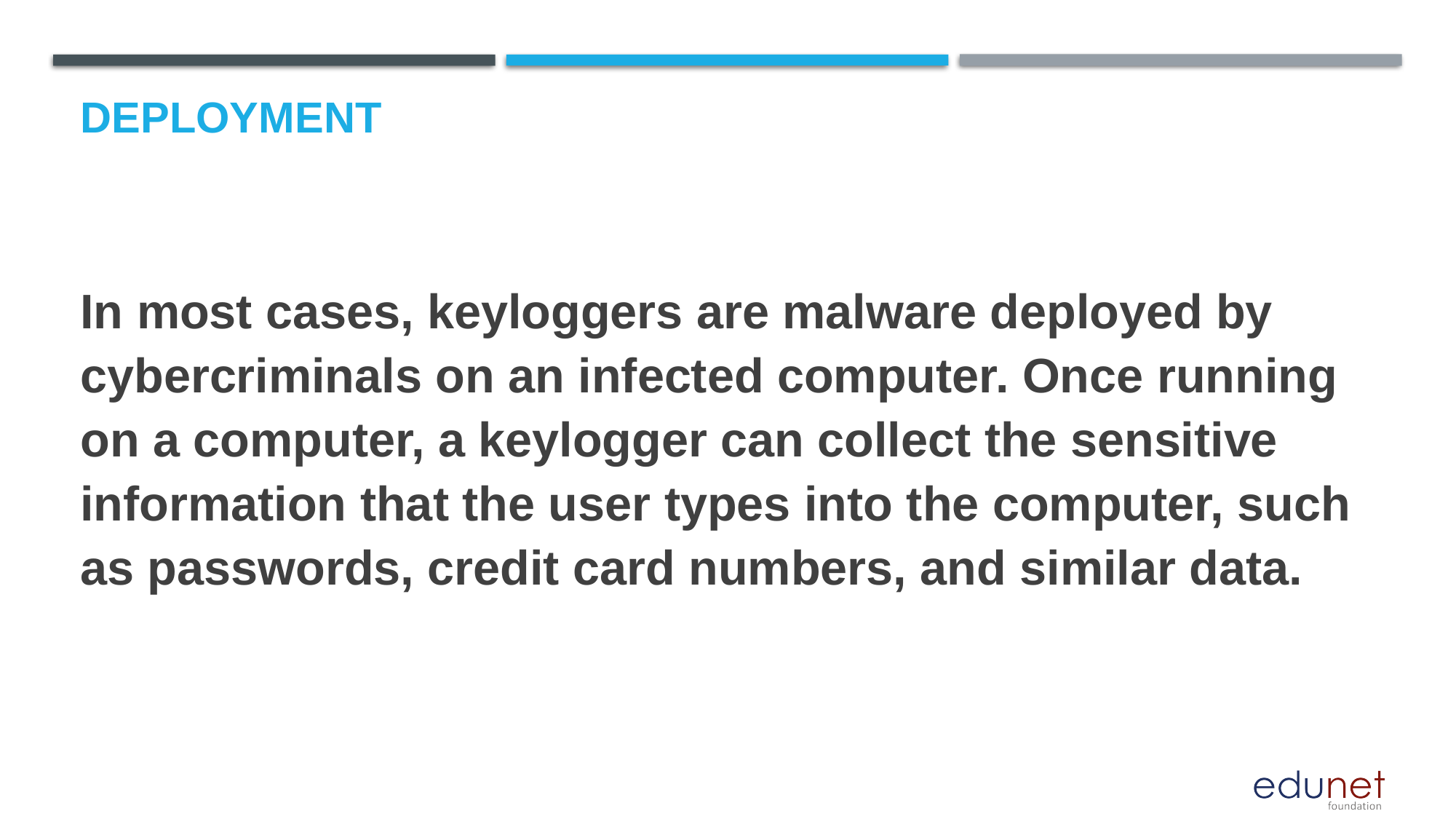

# Deployment
In most cases, keyloggers are malware deployed by cybercriminals on an infected computer. Once running on a computer, a keylogger can collect the sensitive information that the user types into the computer, such as passwords, credit card numbers, and similar data.